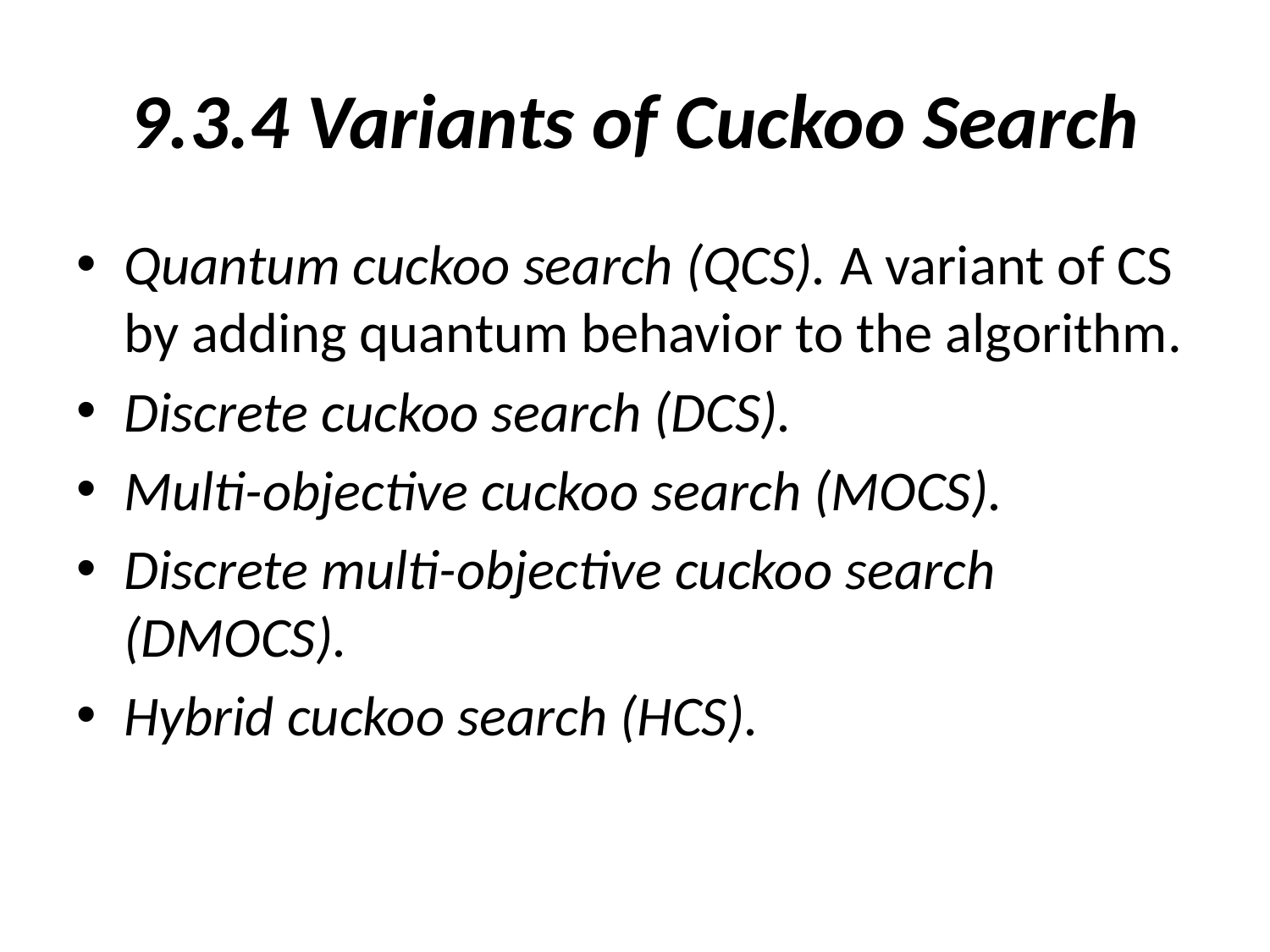

# 9.3.4 Variants of Cuckoo Search
Quantum cuckoo search (QCS). A variant of CS by adding quantum behavior to the algorithm.
Discrete cuckoo search (DCS).
Multi-objective cuckoo search (MOCS).
Discrete multi-objective cuckoo search (DMOCS).
Hybrid cuckoo search (HCS).